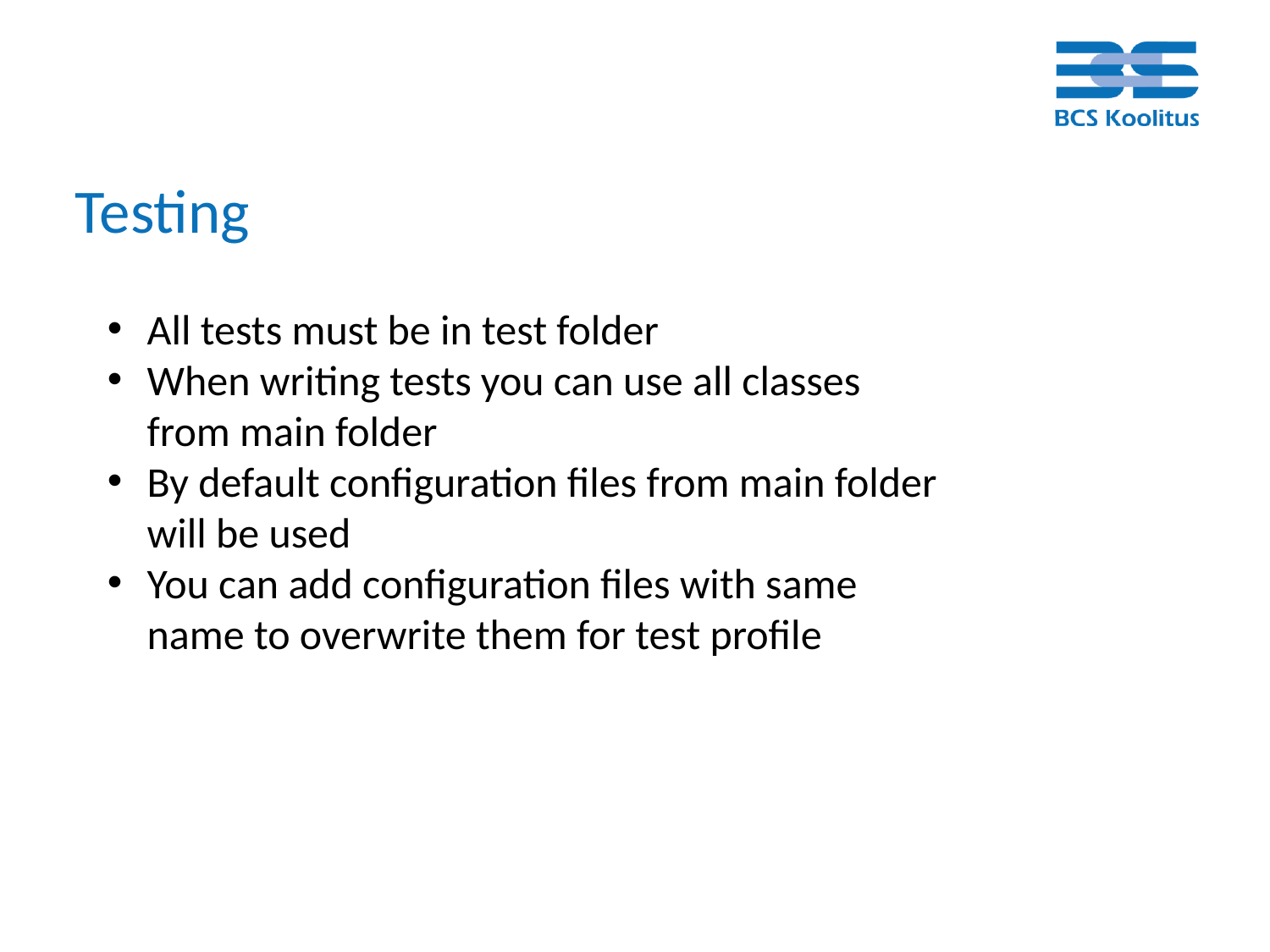

# Testing
All tests must be in test folder
When writing tests you can use all classes from main folder
By default configuration files from main folder will be used
You can add configuration files with same name to overwrite them for test profile